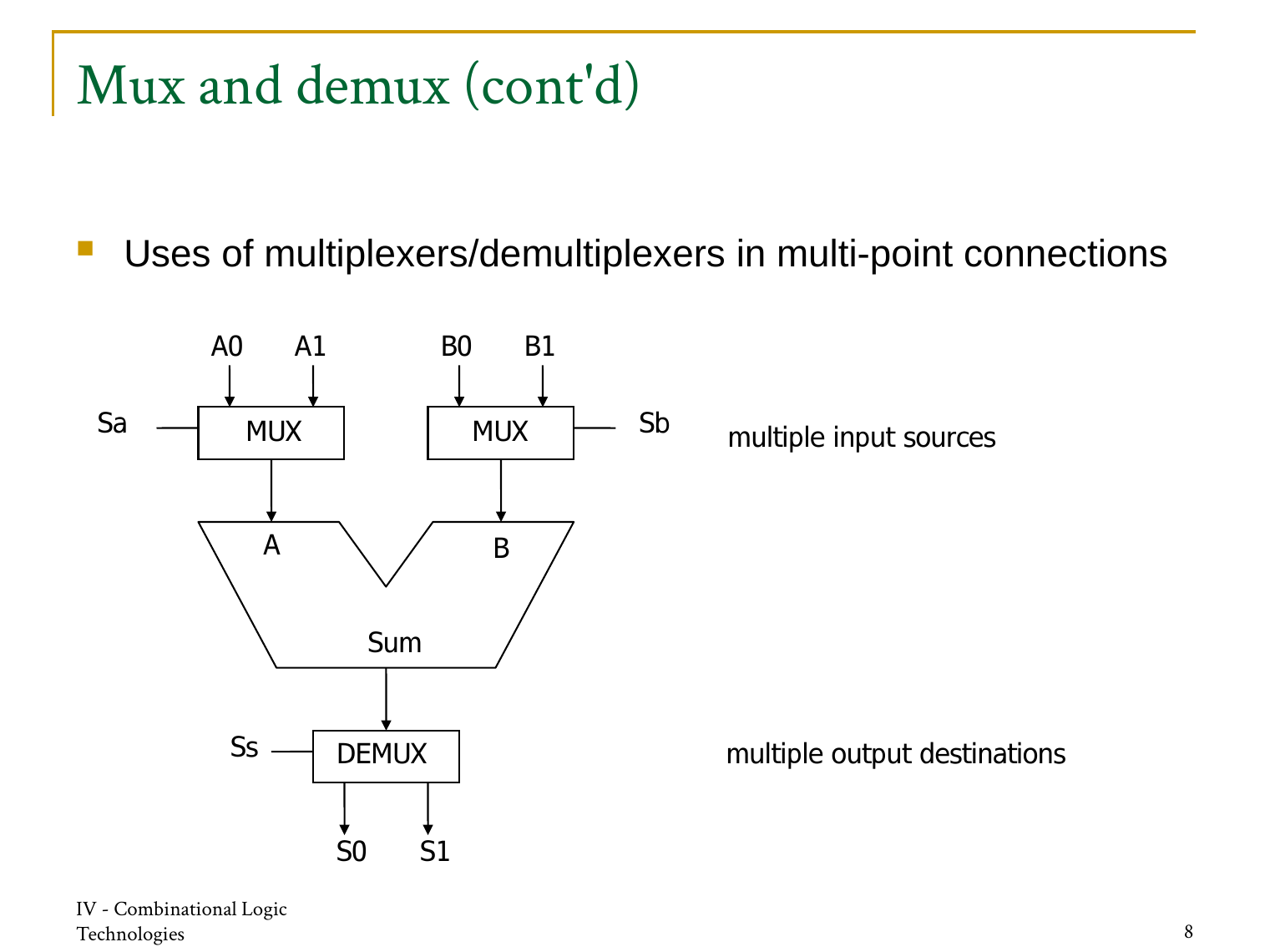

# Mux and demux (cont'd)
Uses of multiplexers/demultiplexers in multi-point connections
A0
A1
B0
B1

Sa

Sb
multiple input sources
MUX
MUX

A
B
Sum

multiple output destinations
Ss

DEMUX

S0
S1
IV - Combinational Logic Technologies
8